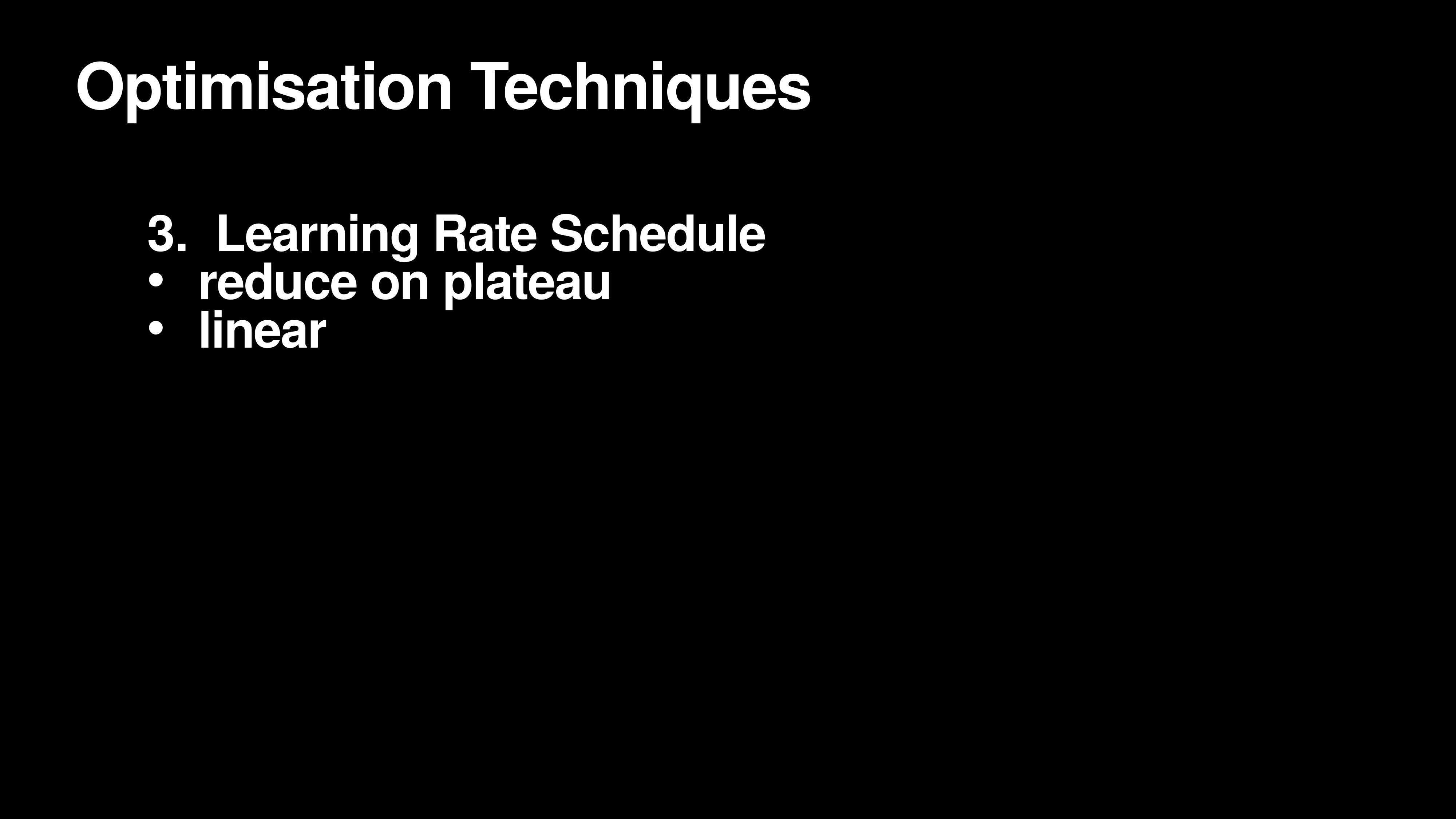

# Optimisation Techniques
Learning Rate Schedule
reduce on plateau
linear